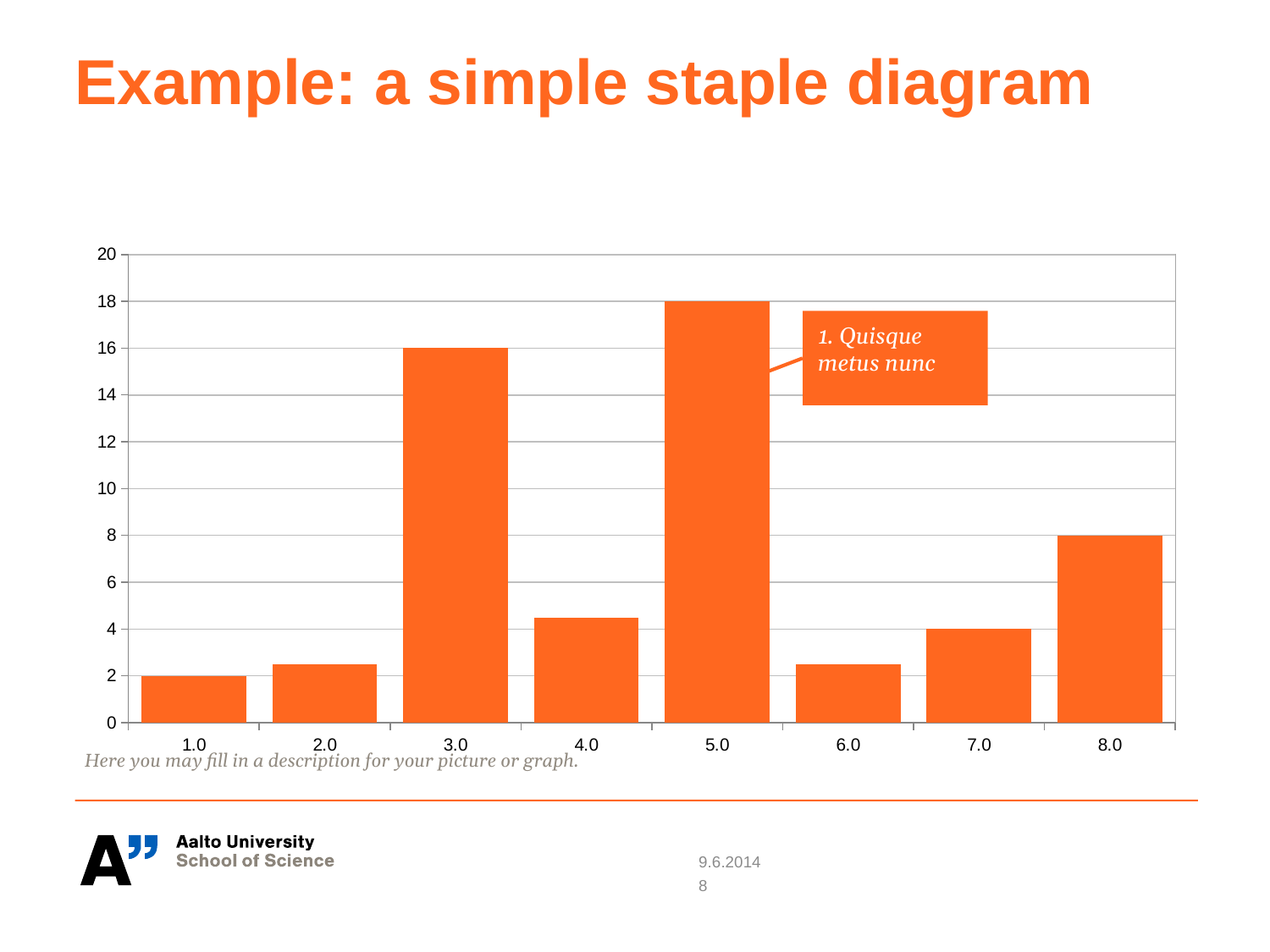

Example: a simple staple diagram

### Chart

| Category | Series 1 |
|---|---|
| 1.0 | 2.0 |
| 2.0 | 2.5 |
| 3.0 | 16.0 |
| 4.0 | 4.5 |
| 5.0 | 18.0 |
| 6.0 | 2.5 |
| 7.0 | 4.0 |
| 8.0 | 8.0 |
1. Quisque metus nunc

Here you may fill in a description for your picture or graph.
9.6.2014
8